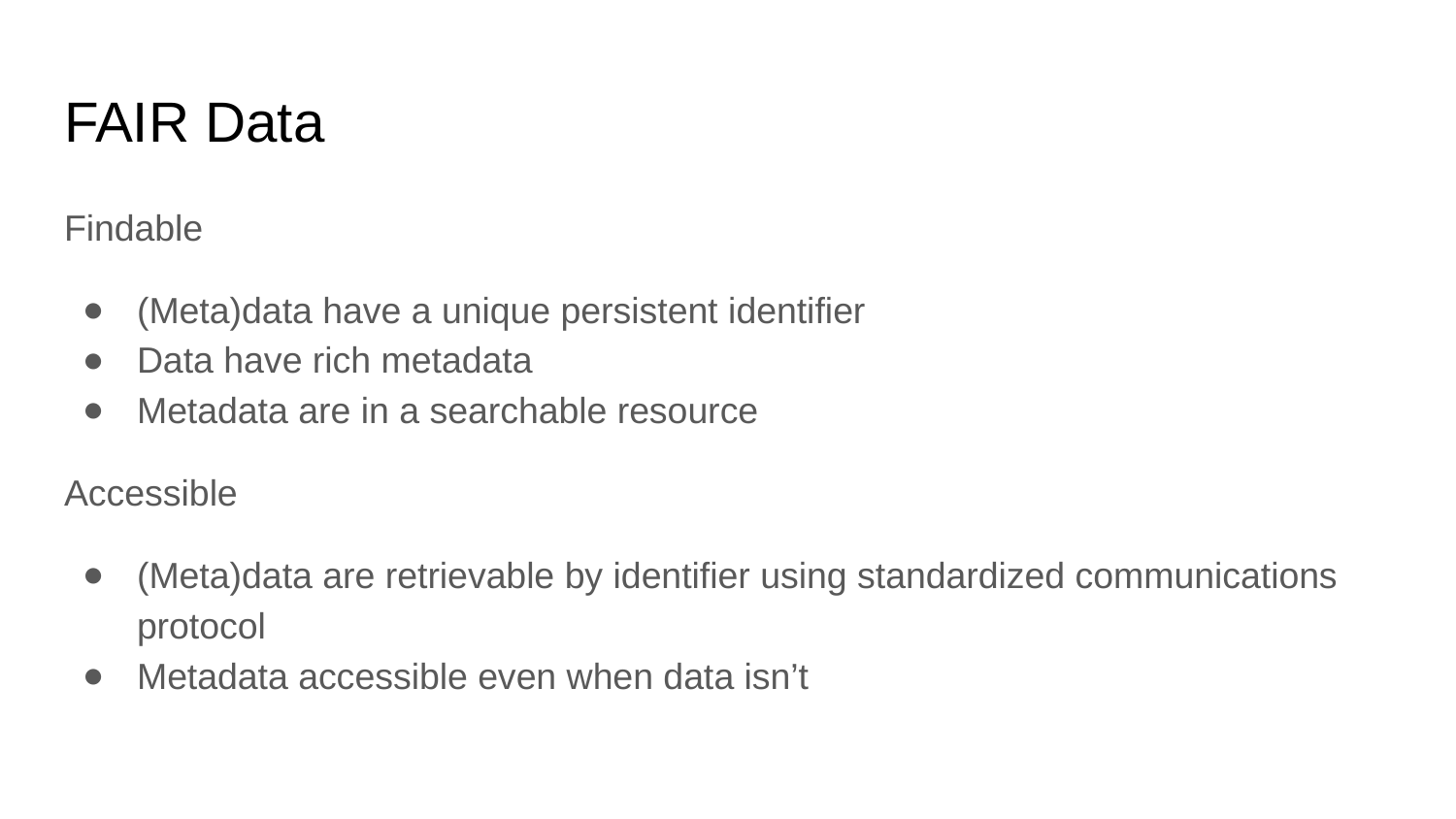

# FAIR Data
Findable
(Meta)data have a unique persistent identifier
Data have rich metadata
Metadata are in a searchable resource
Accessible
(Meta)data are retrievable by identifier using standardized communications protocol
Metadata accessible even when data isn’t